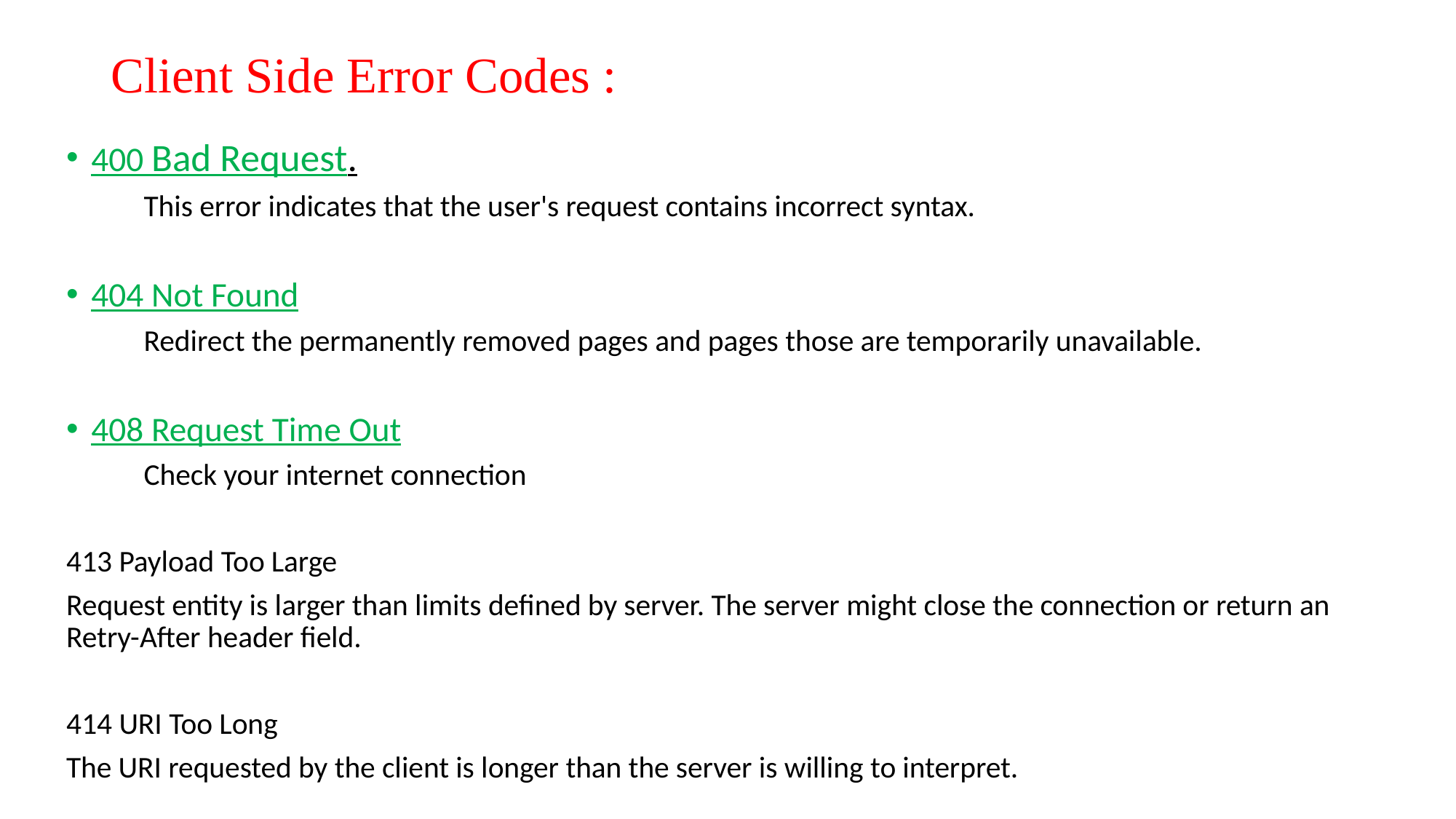

# Client Side Error Codes :
400 Bad Request.
	This error indicates that the user's request contains incorrect syntax.

404 Not Found
	Redirect the permanently removed pages and pages those are temporarily unavailable.

408 Request Time Out
	Check your internet connection

413 Payload Too Large
Request entity is larger than limits defined by server. The server might close the connection or return an Retry-After header field.

414 URI Too Long
The URI requested by the client is longer than the server is willing to interpret.